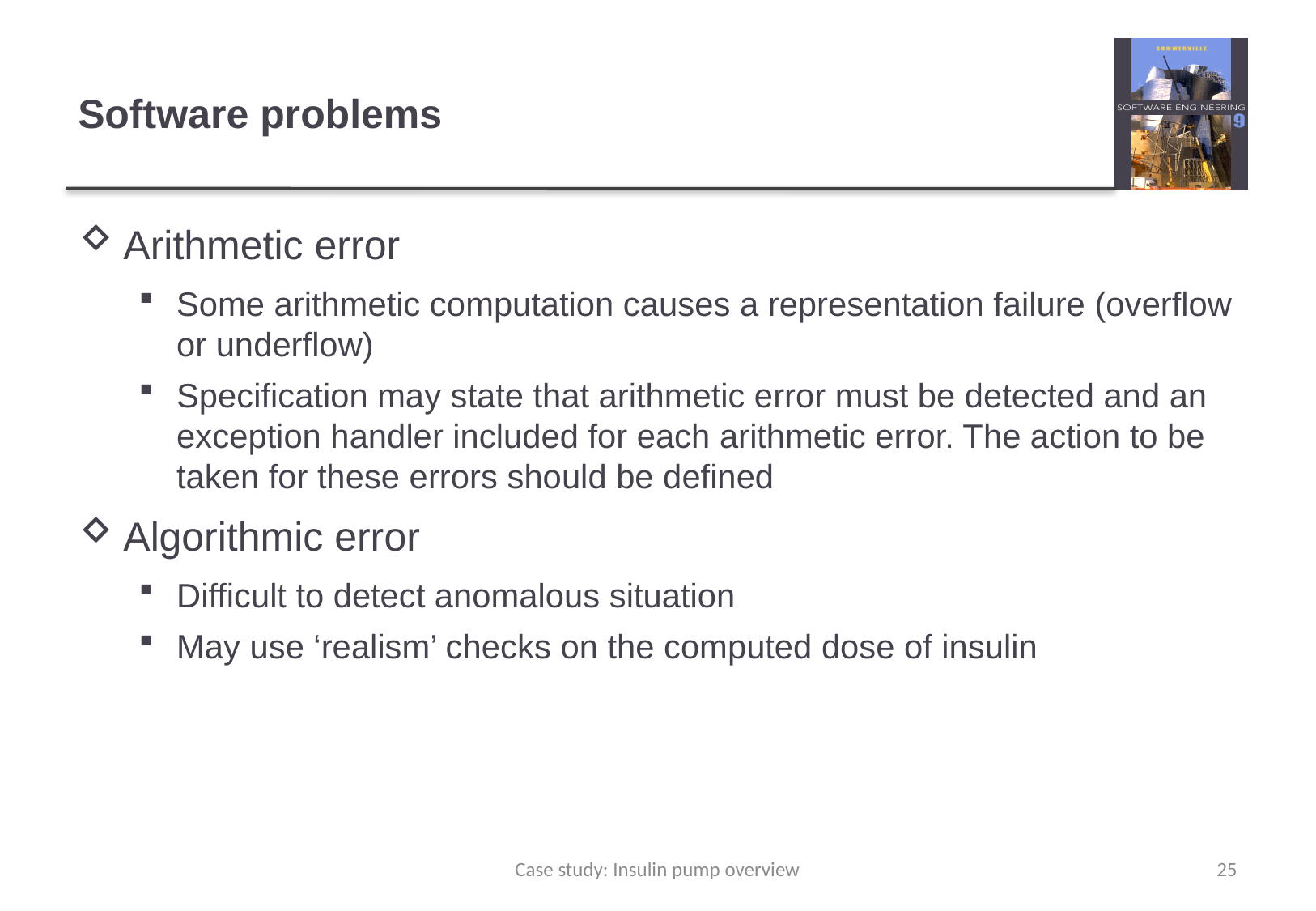

# Software problems
Arithmetic error
Some arithmetic computation causes a representation failure (overflow or underflow)
Specification may state that arithmetic error must be detected and an exception handler included for each arithmetic error. The action to be taken for these errors should be defined
Algorithmic error
Difficult to detect anomalous situation
May use ‘realism’ checks on the computed dose of insulin
Case study: Insulin pump overview
25